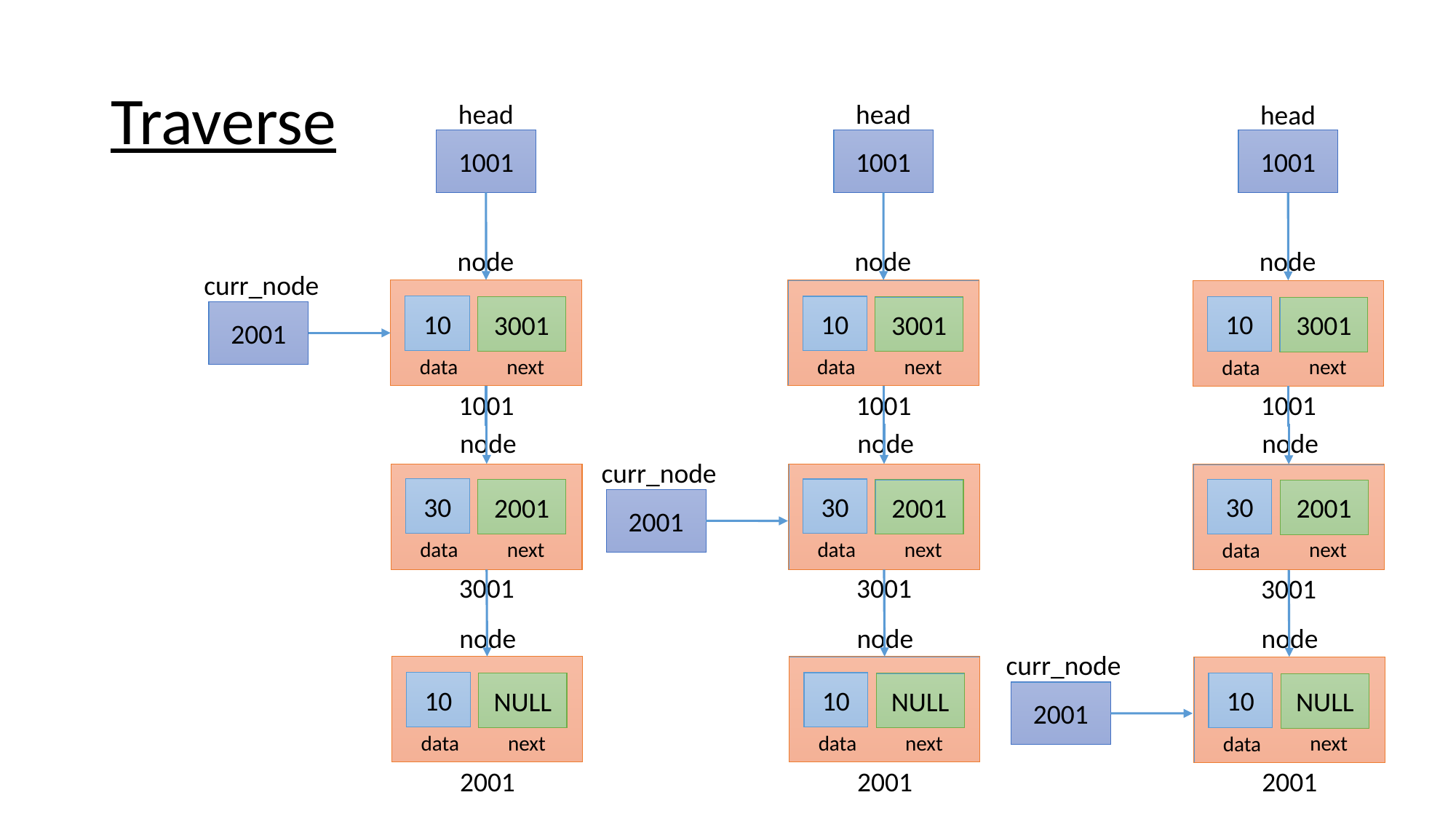

# Traverse
head
head
head
1001
1001
1001
node
node
node
curr_node

10
10
10
3001
3001
3001
2001
next
next
data
data
next
data
1001
1001
1001
node
node
node
curr_node

30
30
30
2001
2001
2001
2001
next
next
data
data
next
data
3001
3001
3001
node
node
node
curr_node

10
10
10
NULL
NULL
NULL
2001
next
next
data
data
next
data
2001
2001
2001